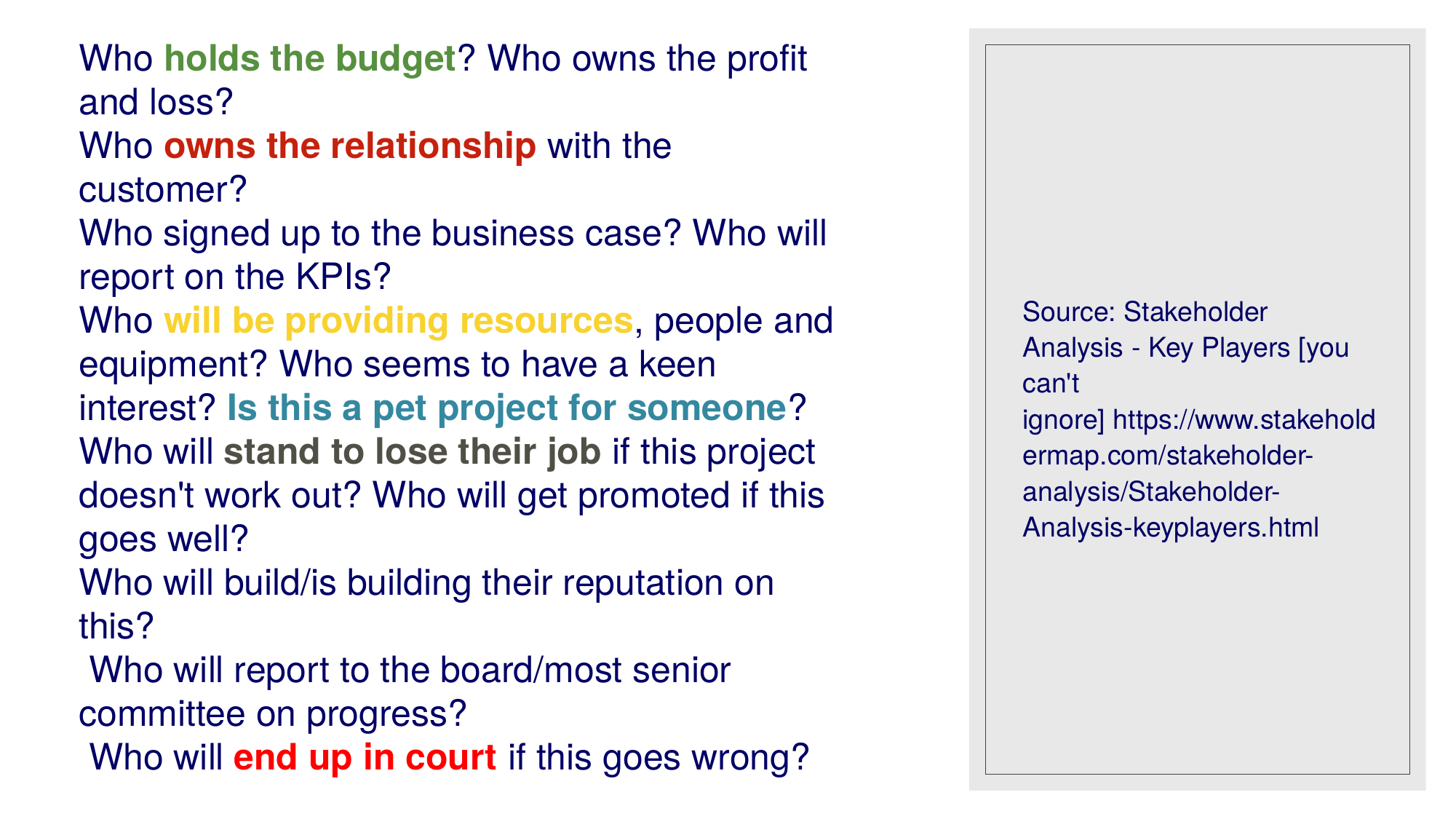

Who holds the budget? Who owns the profit and loss?
Who owns the relationship with the customer?
Who signed up to the business case? Who will report on the KPIs?
Who will be providing resources, people and equipment? Who seems to have a keen interest? Is this a pet project for someone?
Who will stand to lose their job if this project doesn't work out? Who will get promoted if this goes well?
Who will build/is building their reputation on this?
 Who will report to the board/most senior committee on progress?
 Who will end up in court if this goes wrong?
Source: Stakeholder Analysis - Key Players [you can't ignore] https://www.stakeholdermap.com/stakeholder-analysis/Stakeholder-Analysis-keyplayers.html
2022. 02. 20.